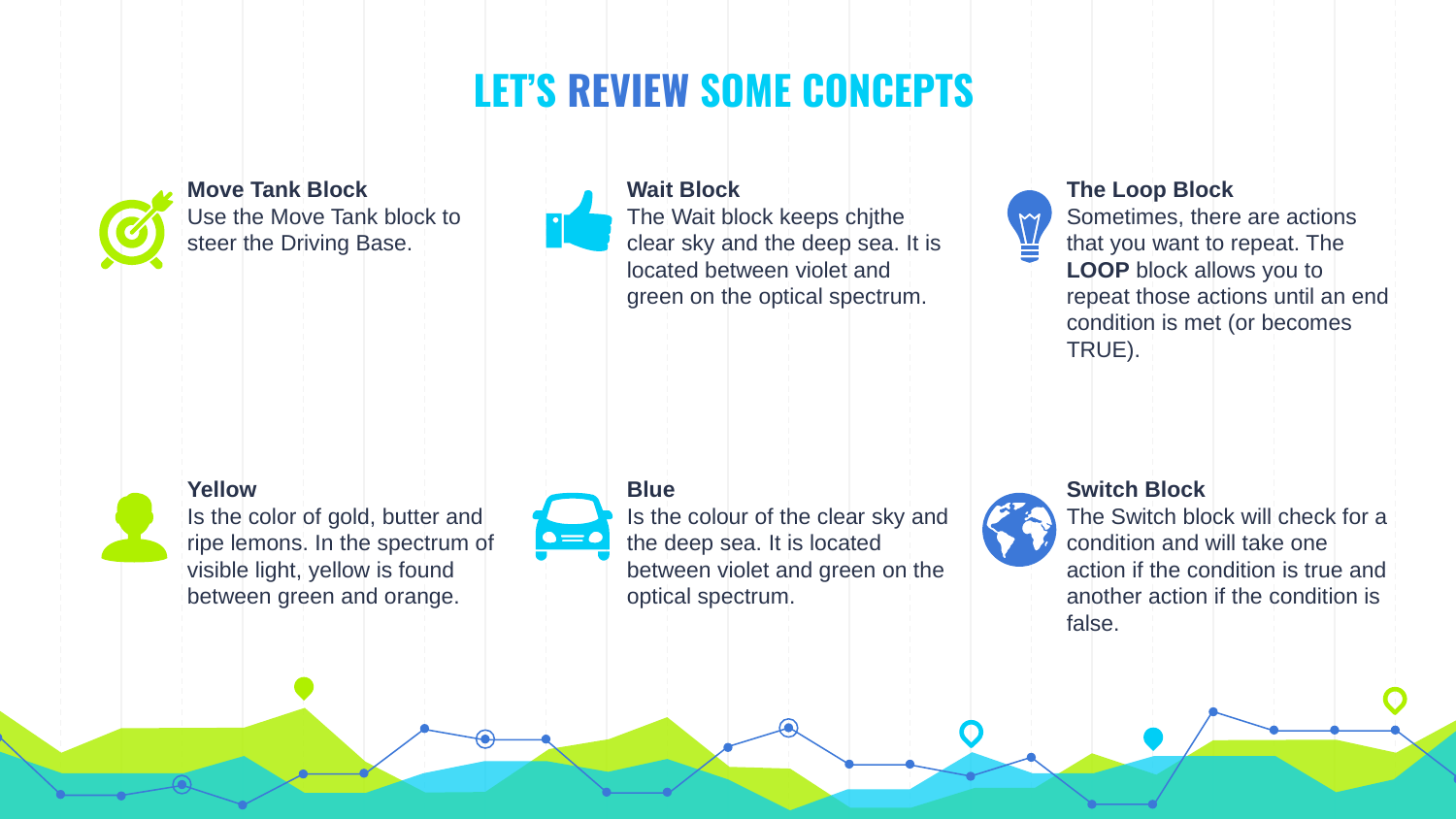

# LET’S REVIEW SOME CONCEPTS
Move Tank Block
Use the Move Tank block to steer the Driving Base.
Wait Block
The Wait block keeps chjthe clear sky and the deep sea. It is located between violet and green on the optical spectrum.
The Loop Block
Sometimes, there are actions that you want to repeat. The LOOP block allows you to repeat those actions until an end condition is met (or becomes TRUE).

Yellow
Is the color of gold, butter and ripe lemons. In the spectrum of visible light, yellow is found between green and orange.
Blue
Is the colour of the clear sky and the deep sea. It is located between violet and green on the optical spectrum.
Switch Block
The Switch block will check for a condition and will take one action if the condition is true and another action if the condition is false.